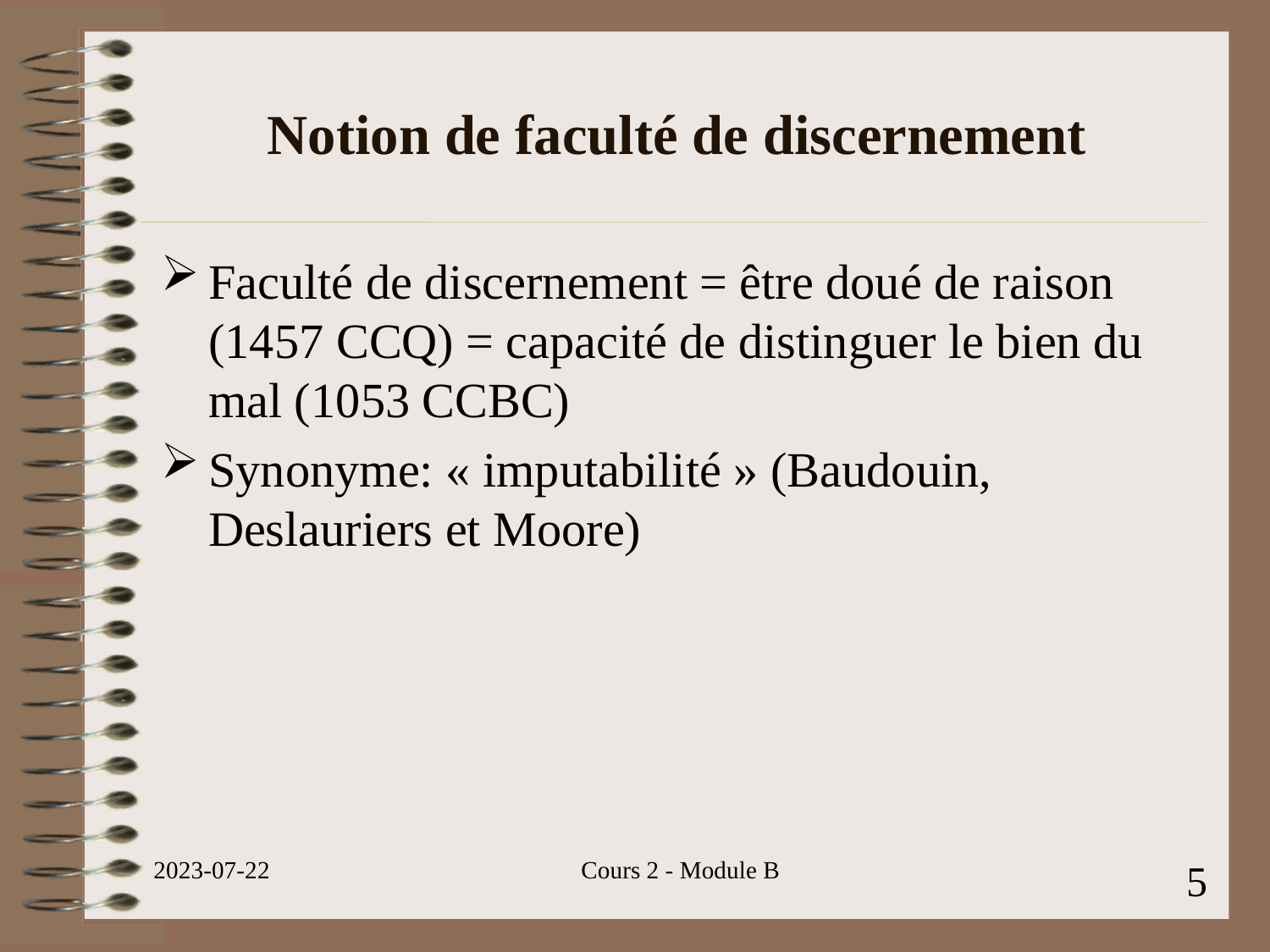

# Notion de faculté de discernement
Faculté de discernement = être doué de raison (1457 CCQ) = capacité de distinguer le bien du mal (1053 CCBC)
Synonyme: « imputabilité » (Baudouin, Deslauriers et Moore)

2023-07-22
Cours 2 - Module B
5